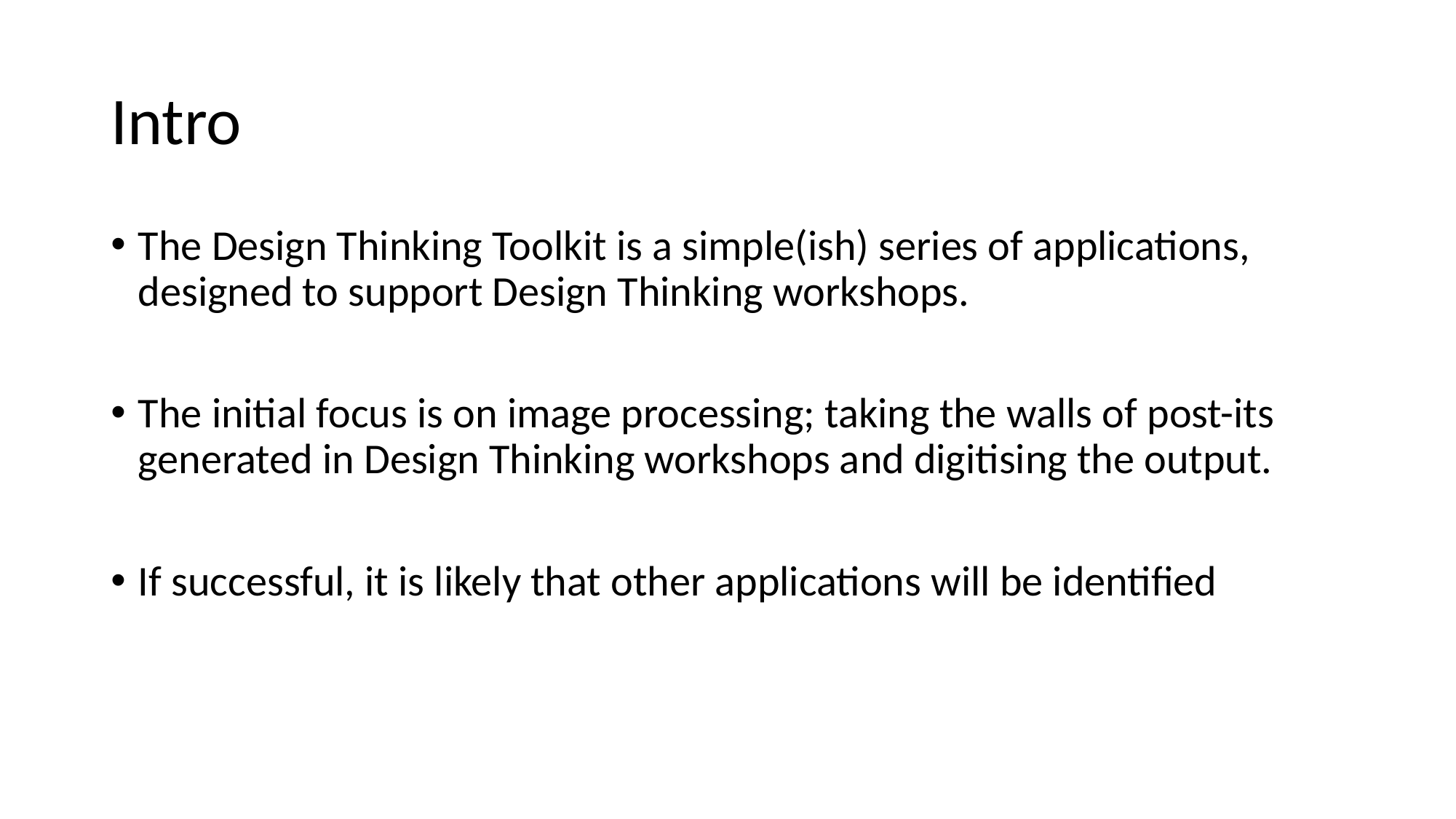

# Intro
The Design Thinking Toolkit is a simple(ish) series of applications, designed to support Design Thinking workshops.

The initial focus is on image processing; taking the walls of post-its generated in Design Thinking workshops and digitising the output.

If successful, it is likely that other applications will be identified